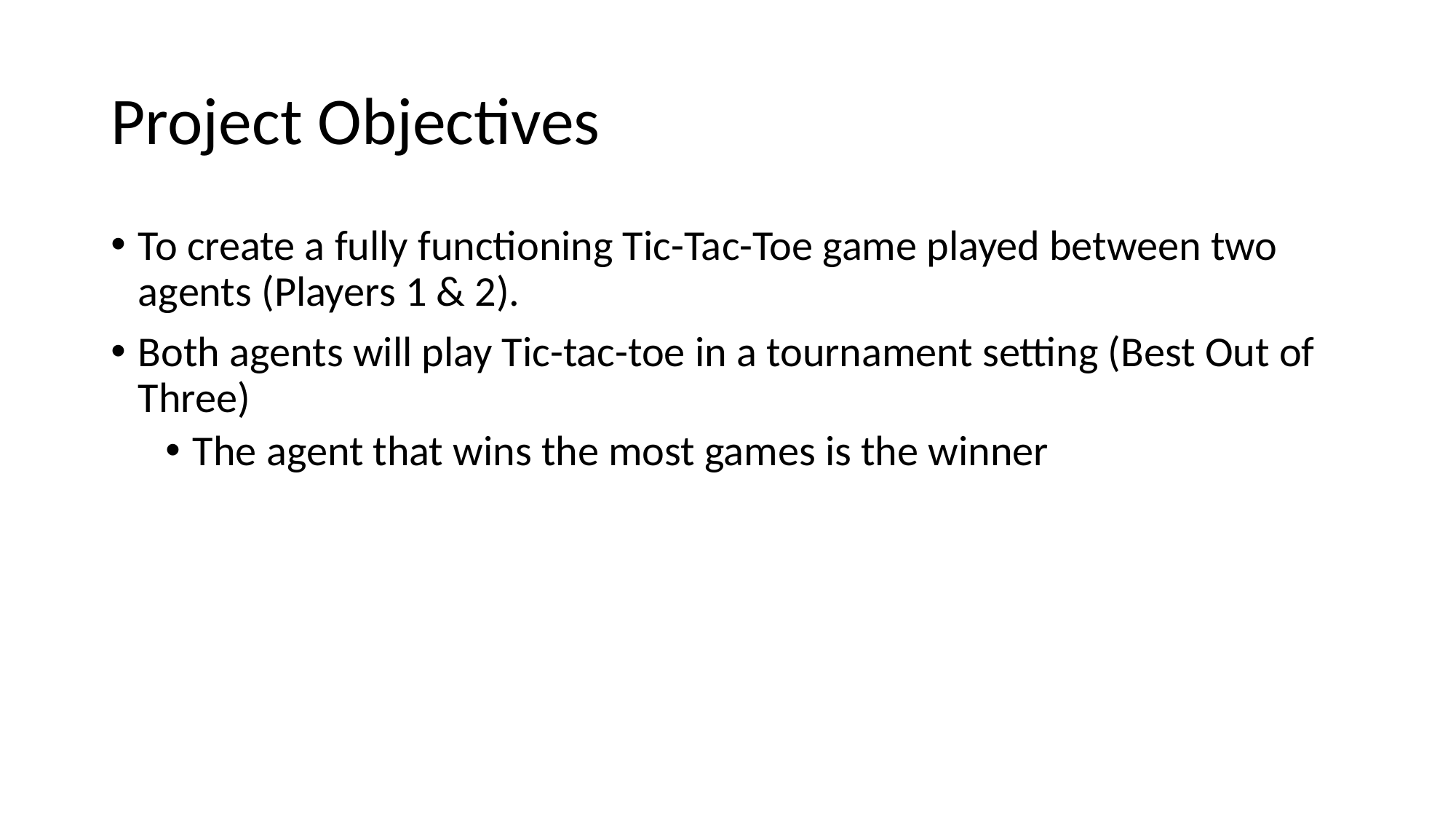

# Project Objectives
To create a fully functioning Tic-Tac-Toe game played between two agents (Players 1 & 2).
Both agents will play Tic-tac-toe in a tournament setting (Best Out of Three)
The agent that wins the most games is the winner